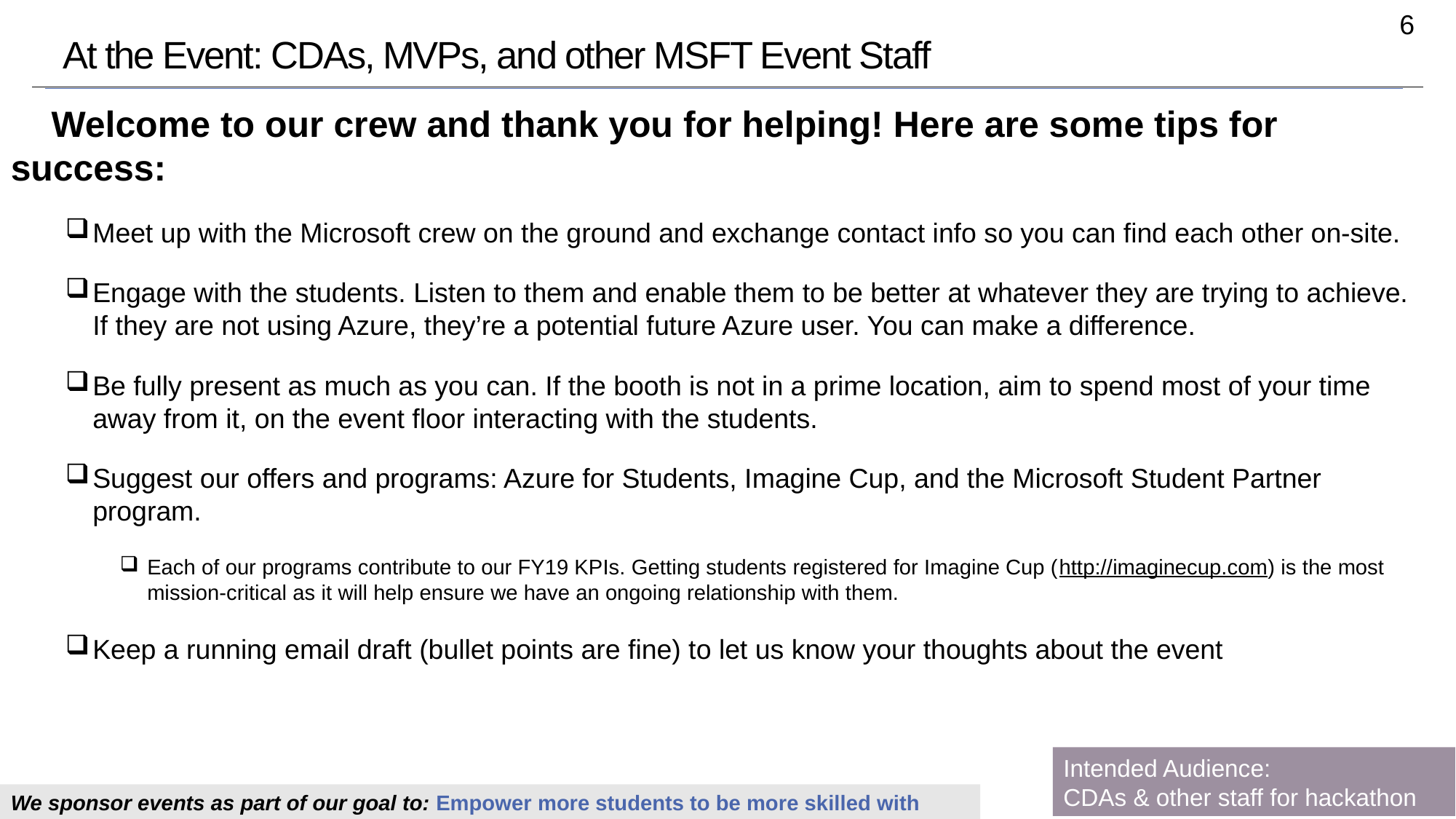

6
# At the Event: CDAs, MVPs, and other MSFT Event Staff
    Welcome to our crew and thank you for helping! Here are some tips for success:
Meet up with the Microsoft crew on the ground and exchange contact info so you can find each other on-site.
Engage with the students. Listen to them and enable them to be better at whatever they are trying to achieve. If they are not using Azure, they’re a potential future Azure user. You can make a difference.
Be fully present as much as you can. If the booth is not in a prime location, aim to spend most of your time away from it, on the event floor interacting with the students.
Suggest our offers and programs: Azure for Students, Imagine Cup, and the Microsoft Student Partner program.
Each of our programs contribute to our FY19 KPIs. Getting students registered for Imagine Cup (http://imaginecup.com) is the most mission-critical as it will help ensure we have an ongoing relationship with them.
Keep a running email draft (bullet points are fine) to let us know your thoughts about the event
Intended Audience:
CDAs & other staff for hackathon